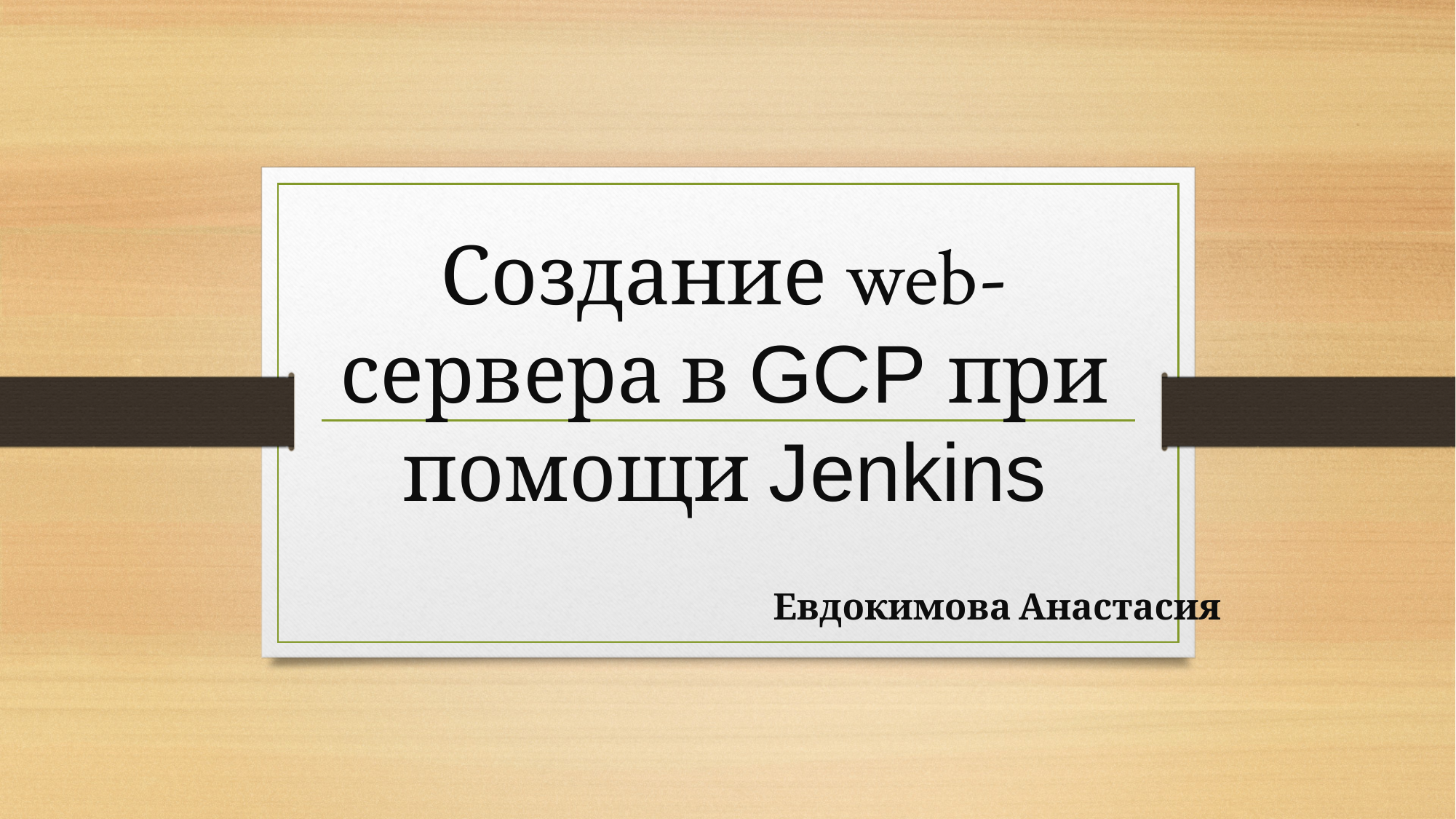

# Создание web-сервера в GCP при помощи Jenkins
Евдокимова Анастасия